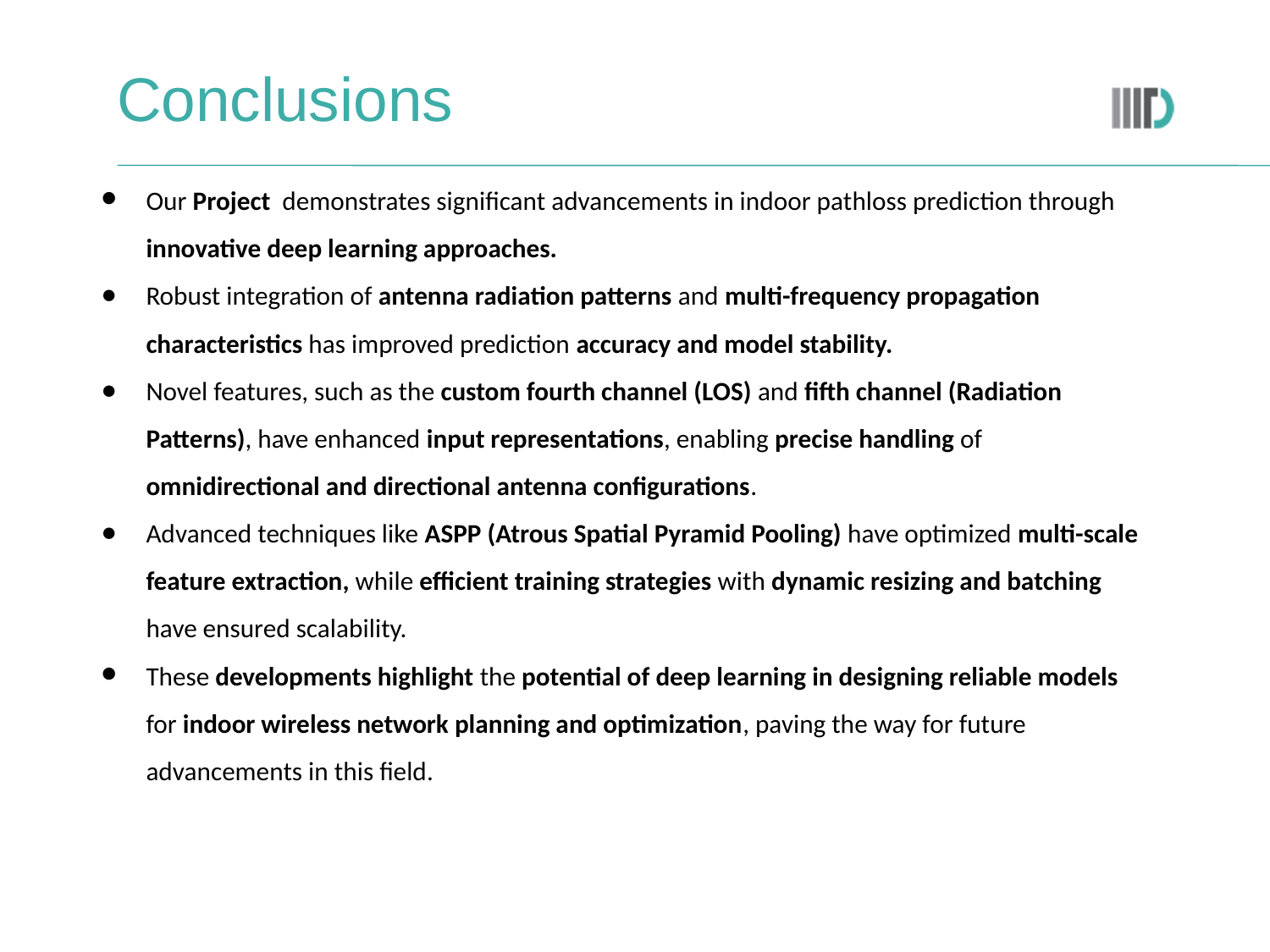

Conclusions

Our Project  demonstrates significant advancements in indoor pathloss prediction through innovative deep learning approaches.
Robust integration of antenna radiation patterns and multi-frequency propagation characteristics has improved prediction accuracy and model stability.
Novel features, such as the custom fourth channel (LOS) and fifth channel (Radiation Patterns), have enhanced input representations, enabling precise handling of omnidirectional and directional antenna configurations.
Advanced techniques like ASPP (Atrous Spatial Pyramid Pooling) have optimized multi-scale feature extraction, while efficient training strategies with dynamic resizing and batching have ensured scalability.
These developments highlight the potential of deep learning in designing reliable models for indoor wireless network planning and optimization, paving the way for future advancements in this field.